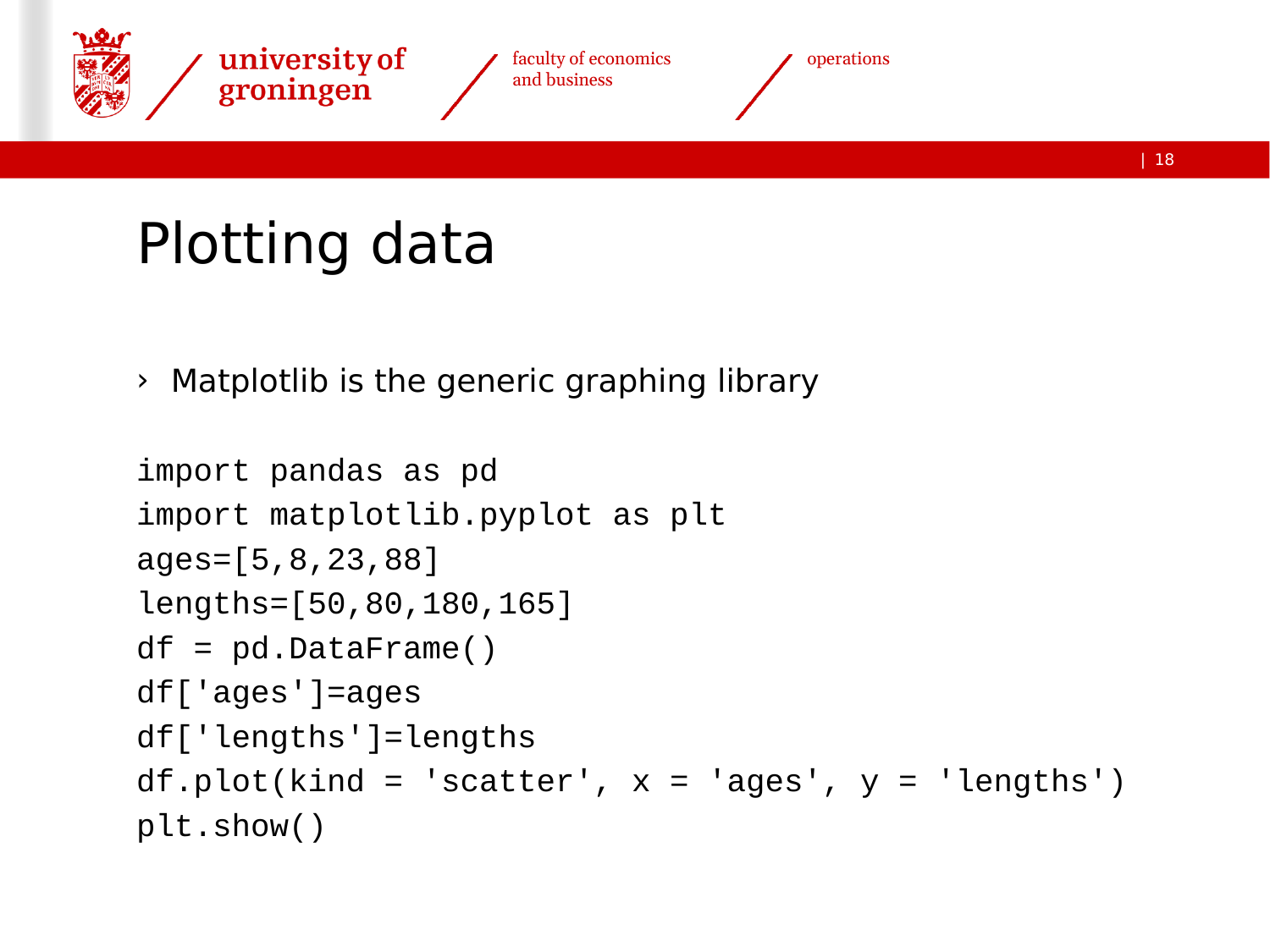

18
# Plotting data

Matplotlib is the generic graphing library

import pandas as pd
import matplotlib.pyplot as plt
ages=[5,8,23,88]
lengths=[50,80,180,165]
df = pd.DataFrame()
df['ages']=ages
df['lengths']=lengths
df.plot(kind = 'scatter', x = 'ages', y = 'lengths')
plt.show()